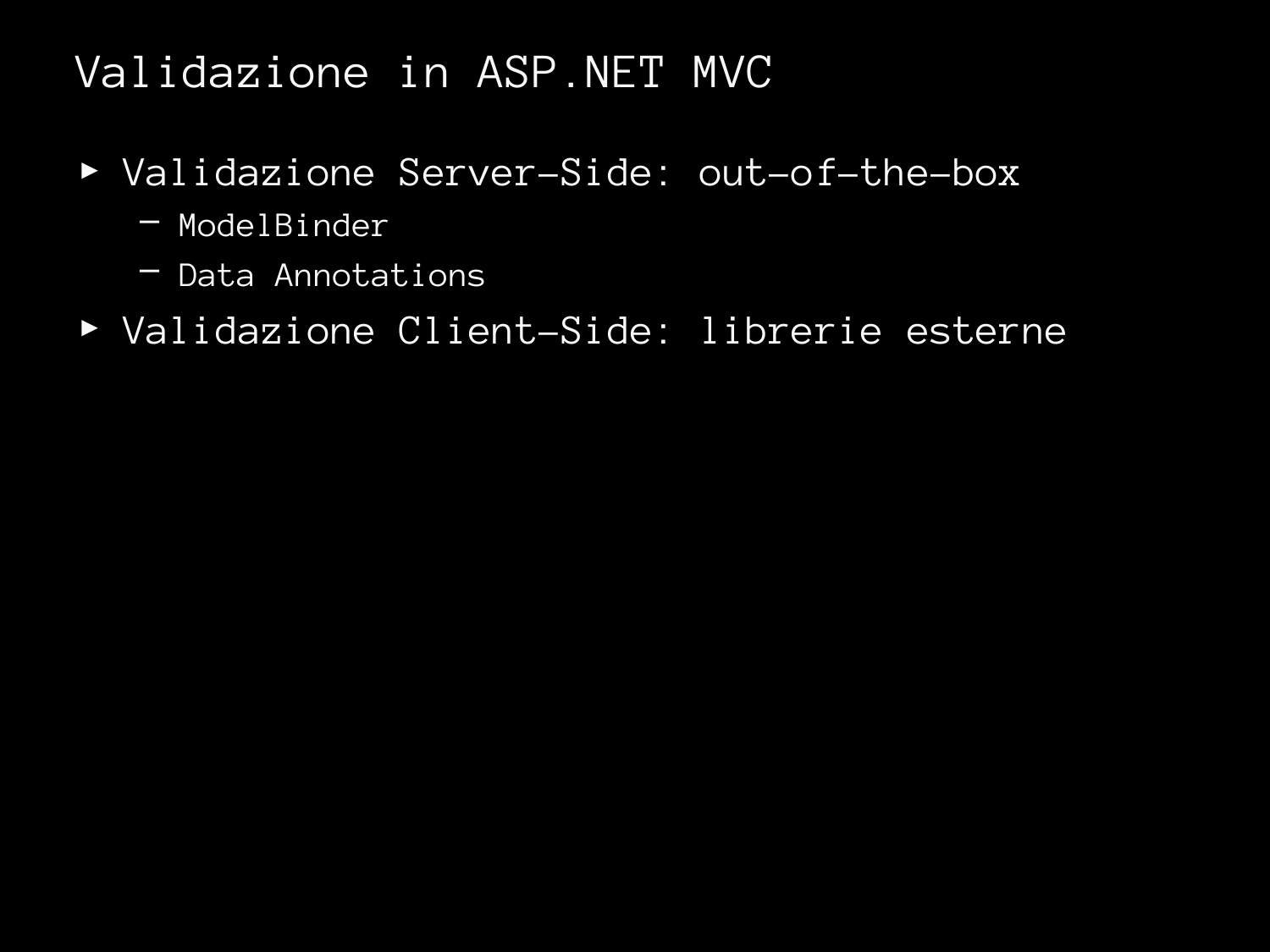

# Validazione in ASP.NET MVC
Validazione Server-Side: out-of-the-box
ModelBinder
Data Annotations
Validazione Client-Side: librerie esterne